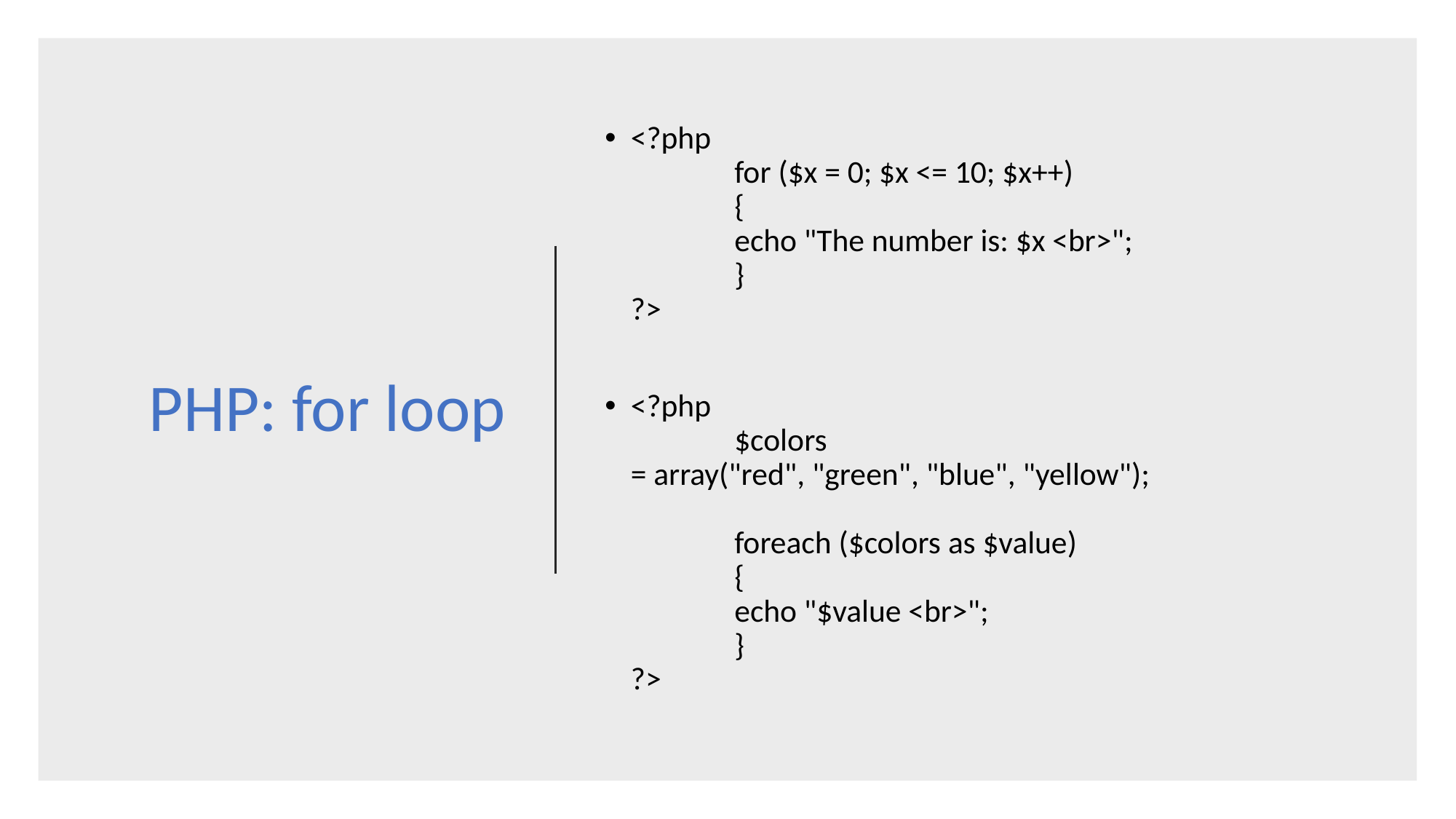

# PHP: for loop
<?php 
	for ($x = 0; $x <= 10; $x++) 
	{
    		echo "The number is: $x <br>";
	} 
?>

<?php 
	$colors 	= array("red", "green", "blue", "yellow"); 
	foreach ($colors as $value)
	{
    		echo "$value <br>";
	}
?>